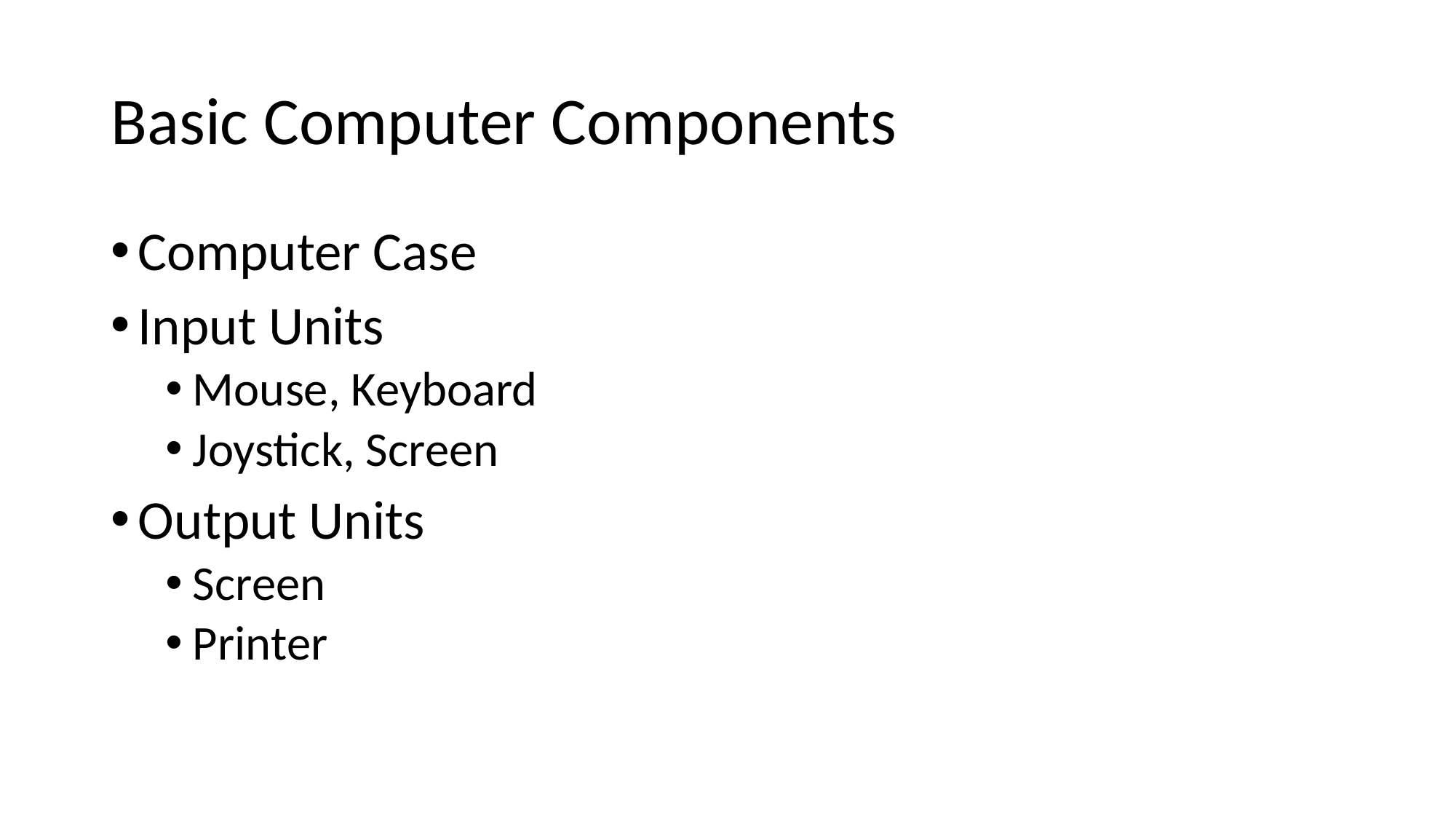

# Basic Computer Components
Computer Case
Input Units
Mouse, Keyboard
Joystick, Screen
Output Units
Screen
Printer